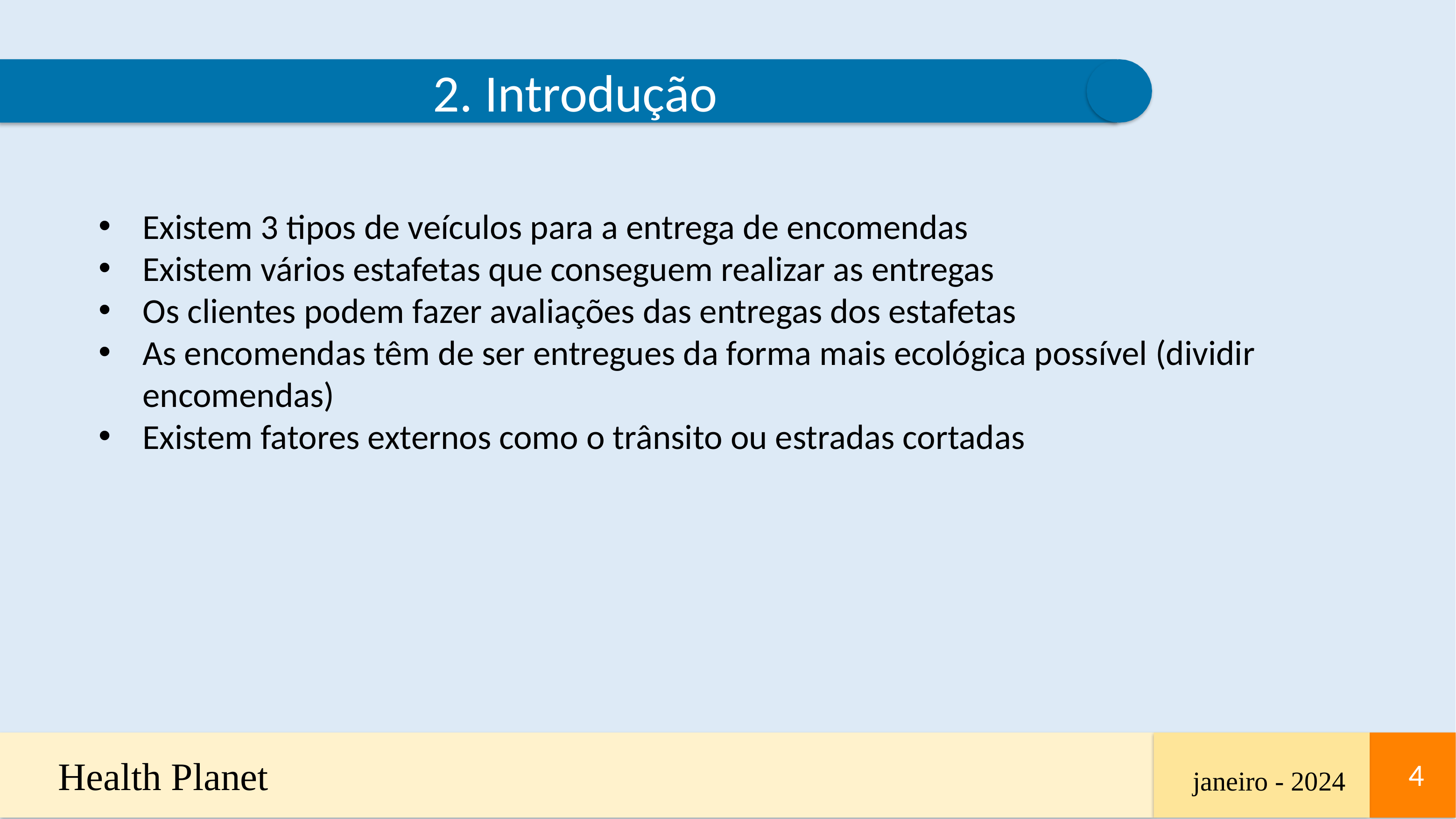

2. Introdução

Existem 3 tipos de veículos para a entrega de encomendas
Existem vários estafetas que conseguem realizar as entregas
Os clientes podem fazer avaliações das entregas dos estafetas
As encomendas têm de ser entregues da forma mais ecológica possível (dividir encomendas)
Existem fatores externos como o trânsito ou estradas cortadas

Health Planet
4
4
janeiro - 2024